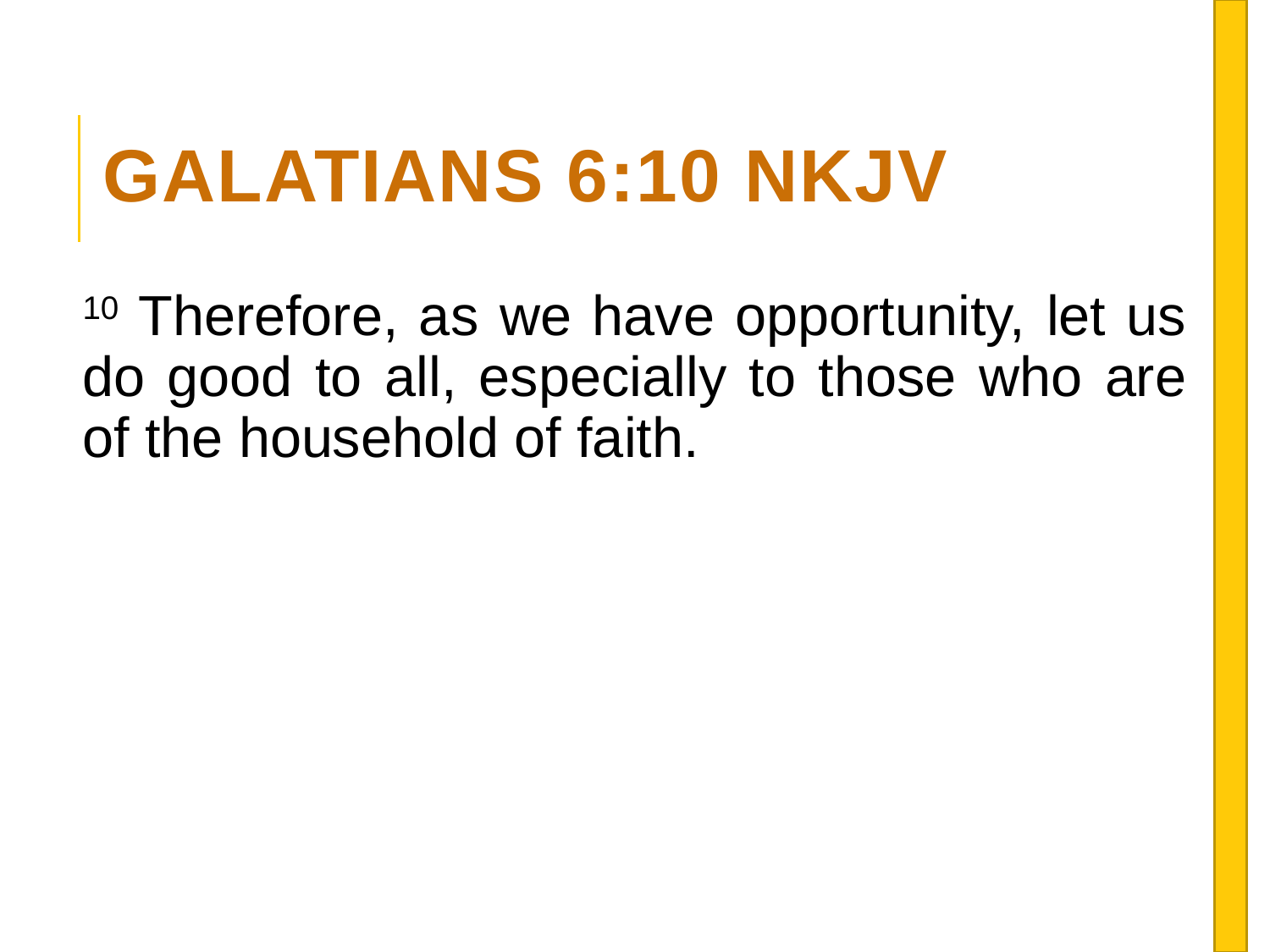

# Galatians 6:10 NKJV
10 Therefore, as we have opportunity, let us do good to all, especially to those who are of the household of faith.